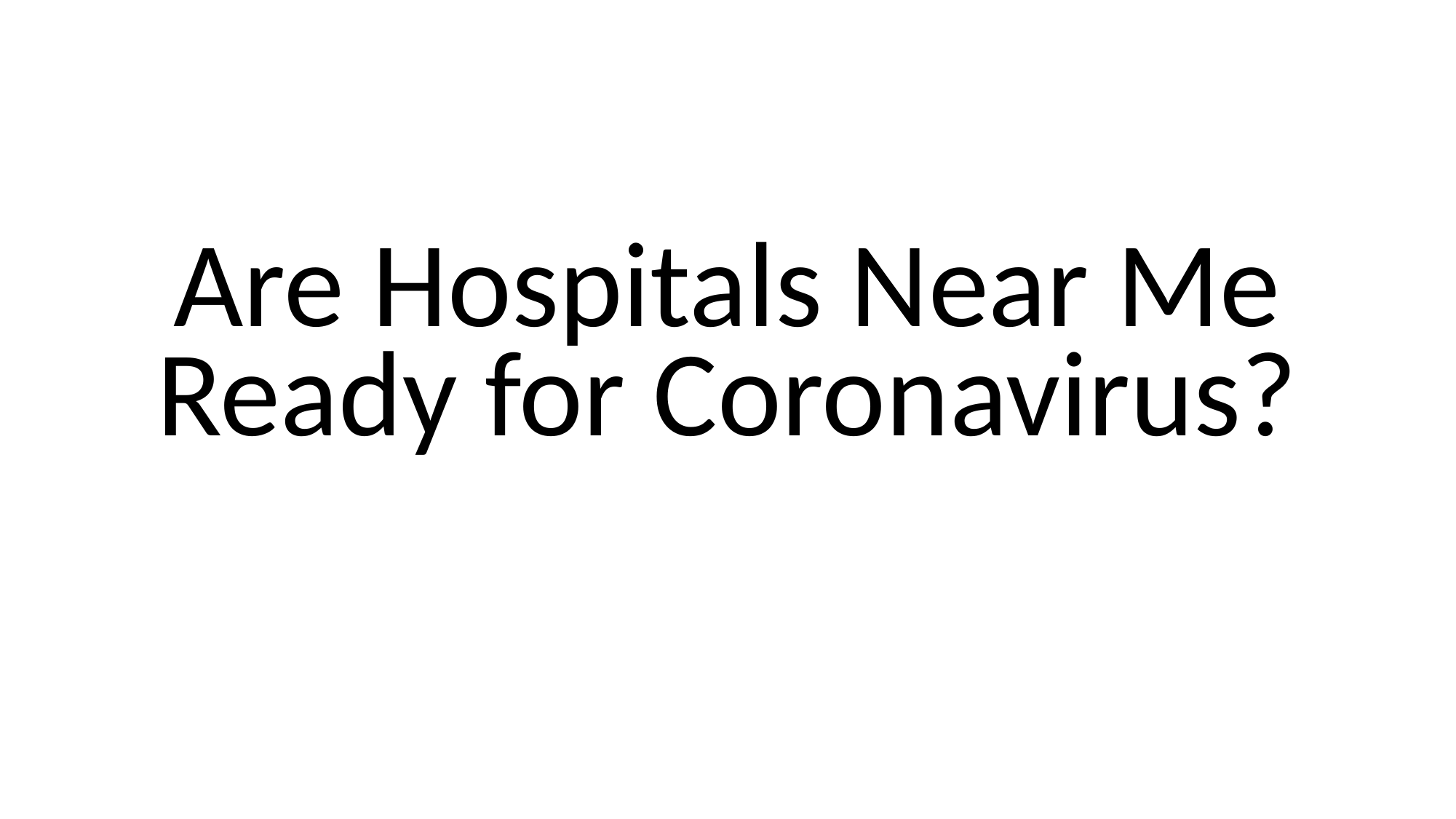

# Are Hospitals Near Me Ready for Coronavirus?